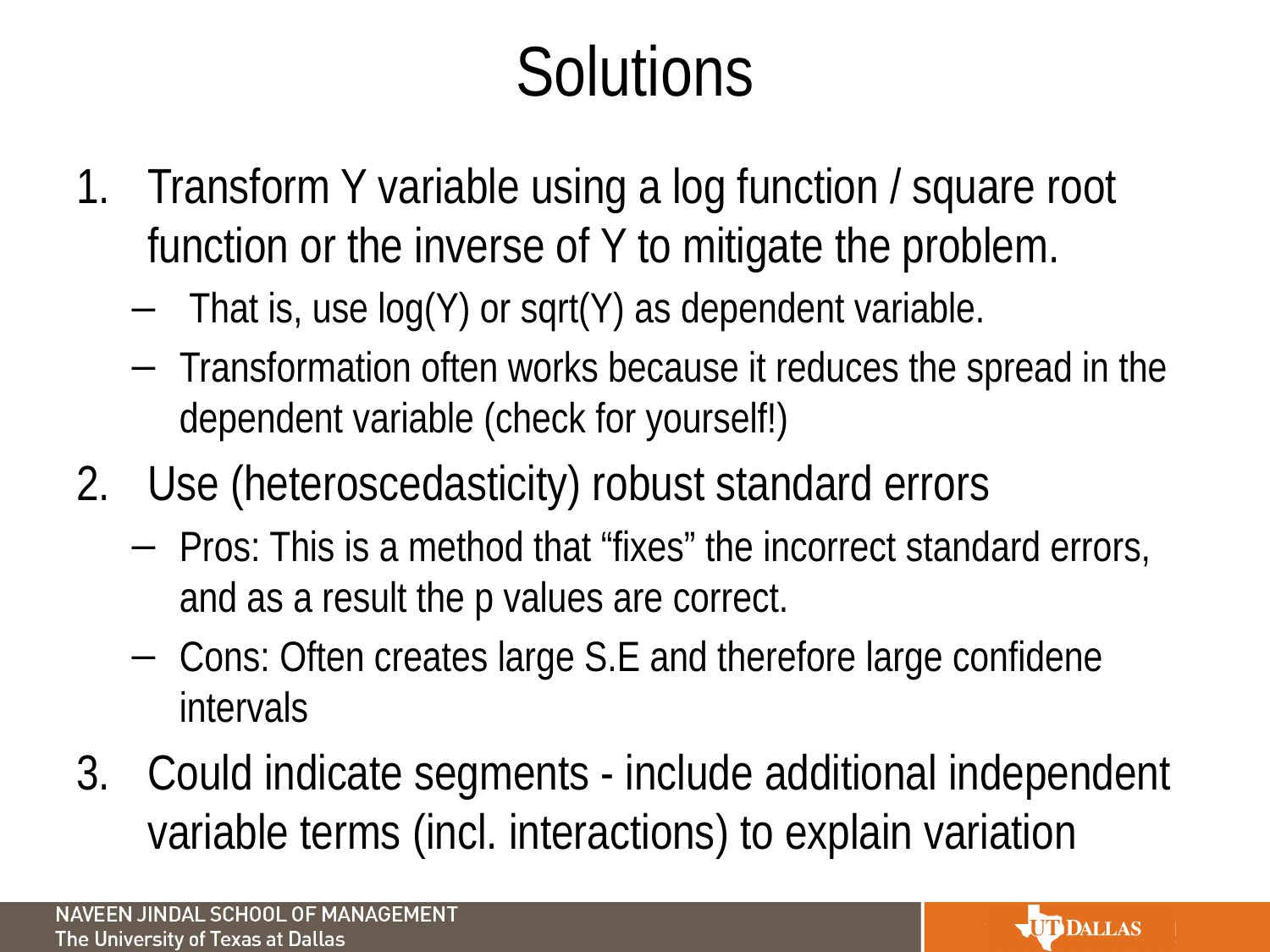

# Solutions
Transform Y variable using a log function / square root function or the inverse of Y to mitigate the problem.
 That is, use log(Y) or sqrt(Y) as dependent variable.
Transformation often works because it reduces the spread in the dependent variable (check for yourself!)
Use (heteroscedasticity) robust standard errors
Pros: This is a method that “fixes” the incorrect standard errors, and as a result the p values are correct.
Cons: Often creates large S.E and therefore large confidene intervals
Could indicate segments - include additional independent variable terms (incl. interactions) to explain variation